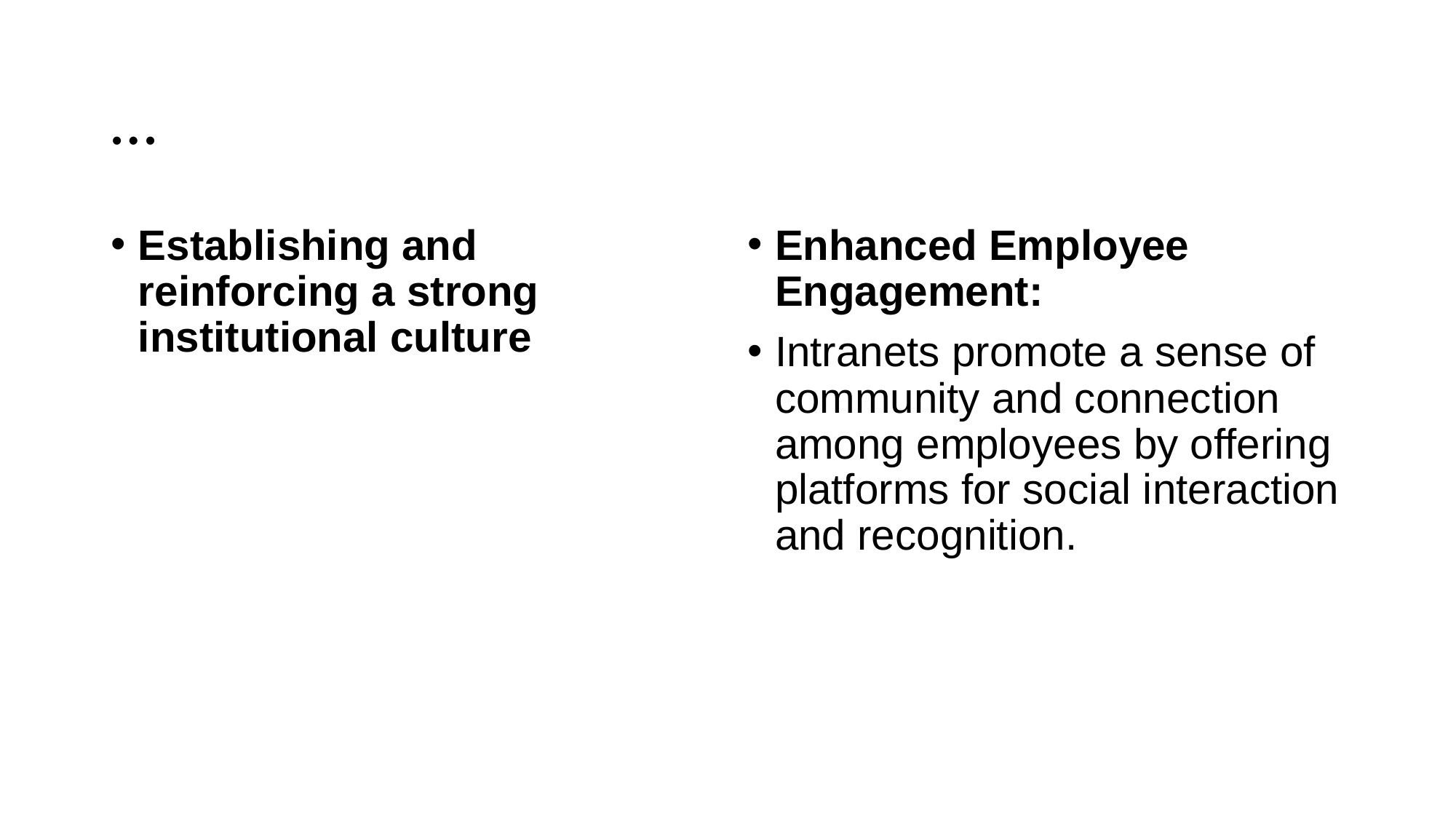

# …
Establishing and reinforcing a strong institutional culture

Enhanced Employee Engagement:
Intranets promote a sense of community and connection among employees by offering platforms for social interaction and recognition.